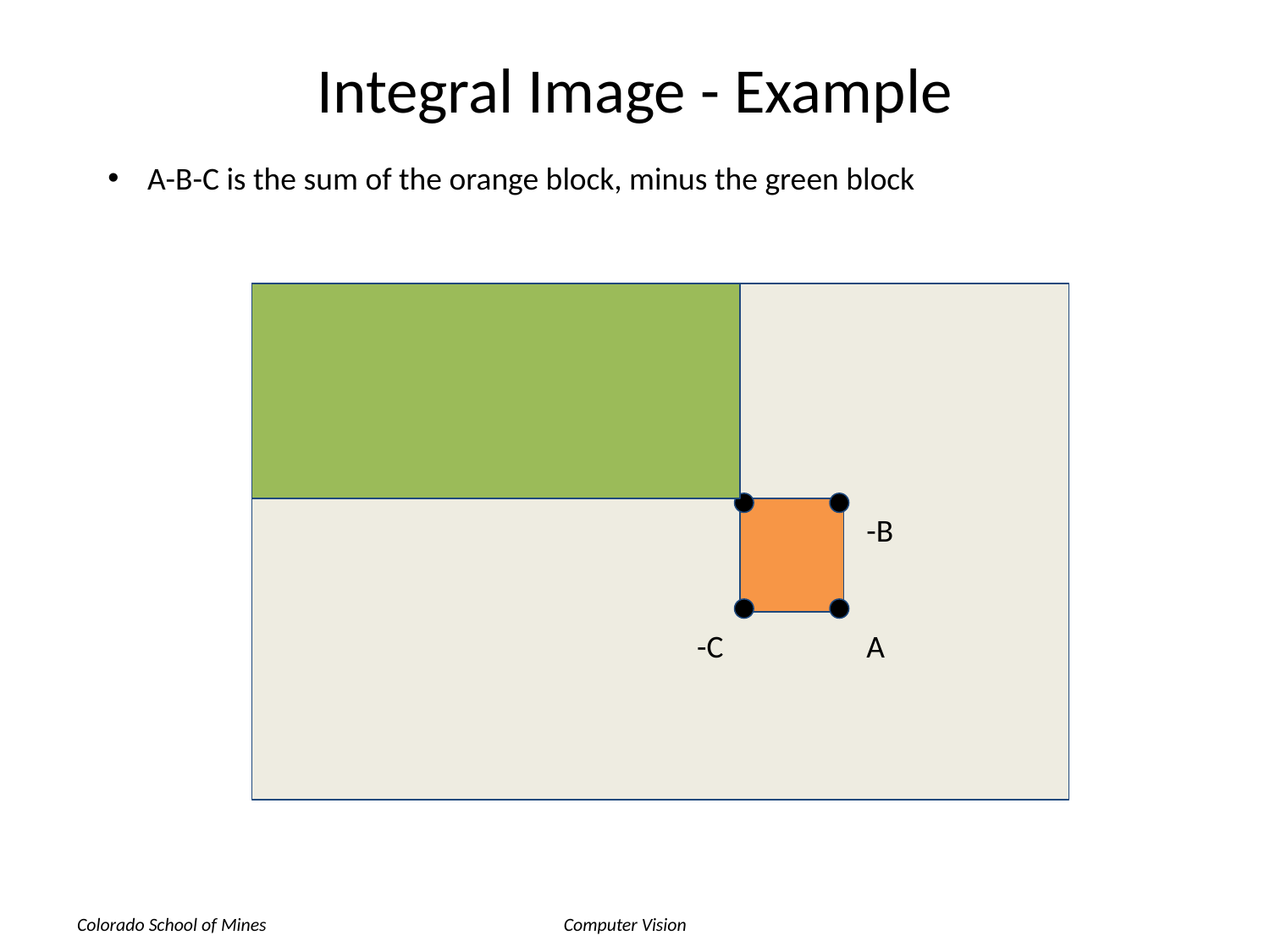

# Integral Image - Example
A-B-C is the sum of the orange block, minus the green block

-B

-C
A